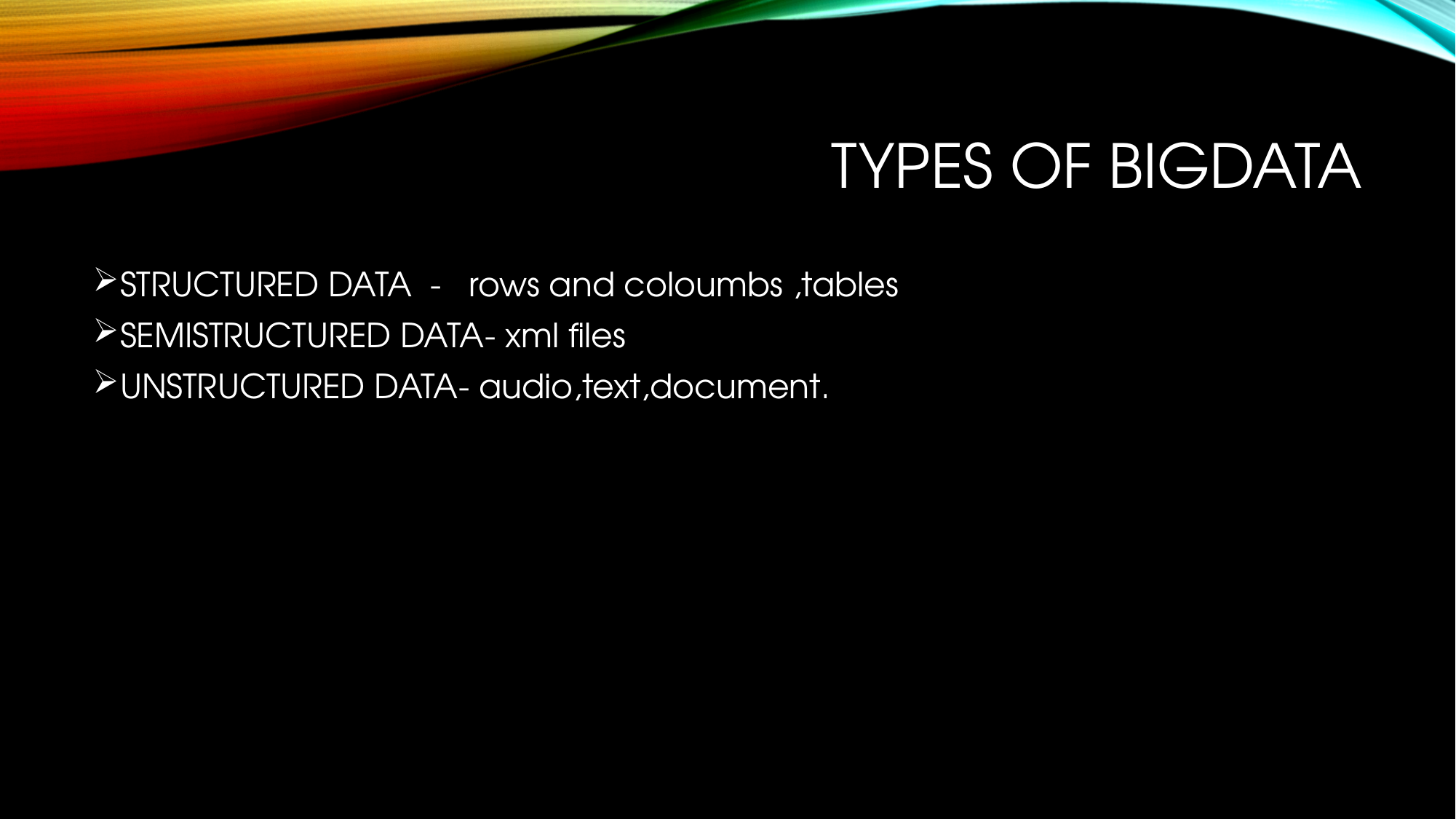

# TYPES OF BIGDATA
STRUCTURED DATA  -   rows and coloumbs ,tables
SEMISTRUCTURED DATA- xml files
UNSTRUCTURED DATA- audio,text,document.